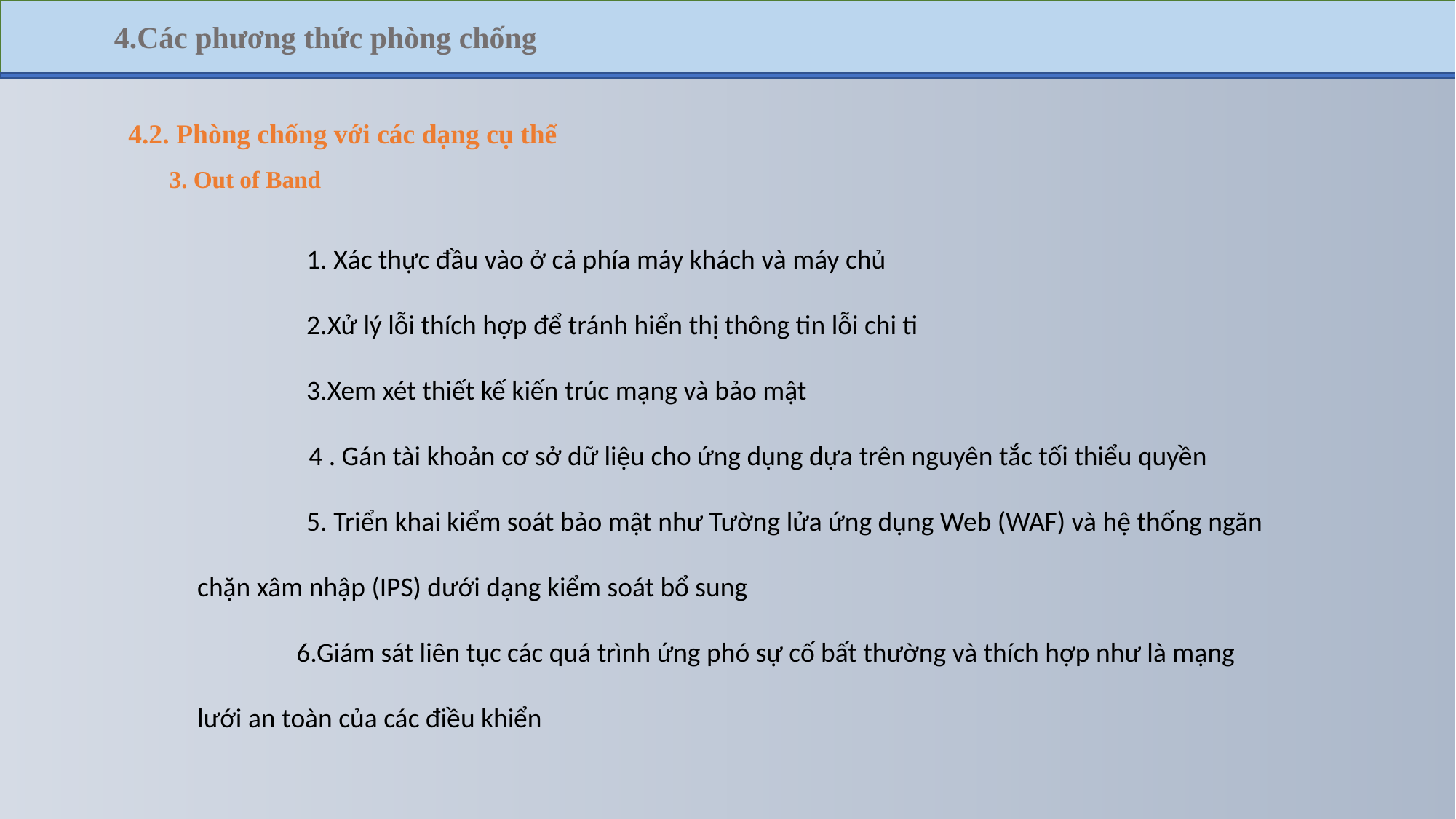

4.Các phương thức phòng chống

 4.2. Phòng chống với các dạng cụ thể
        3. Out of Band
	1. Xác thực đầu vào ở cả phía máy khách và máy chủ
	2.Xử lý lỗi thích hợp để tránh hiển thị thông tin lỗi chi ti
	3.Xem xét thiết kế kiến ​​trúc mạng và bảo mật
                  4 . Gán tài khoản cơ sở dữ liệu cho ứng dụng dựa trên nguyên tắc tối thiểu quyền
     	5. Triển khai kiểm soát bảo mật như Tường lửa ứng dụng Web (WAF) và hệ thống ngăn chặn xâm nhập (IPS) dưới dạng kiểm soát bổ sung
                6.Giám sát liên tục các quá trình ứng phó sự cố bất thường và thích hợp như là mạng lưới an toàn của các điều khiển